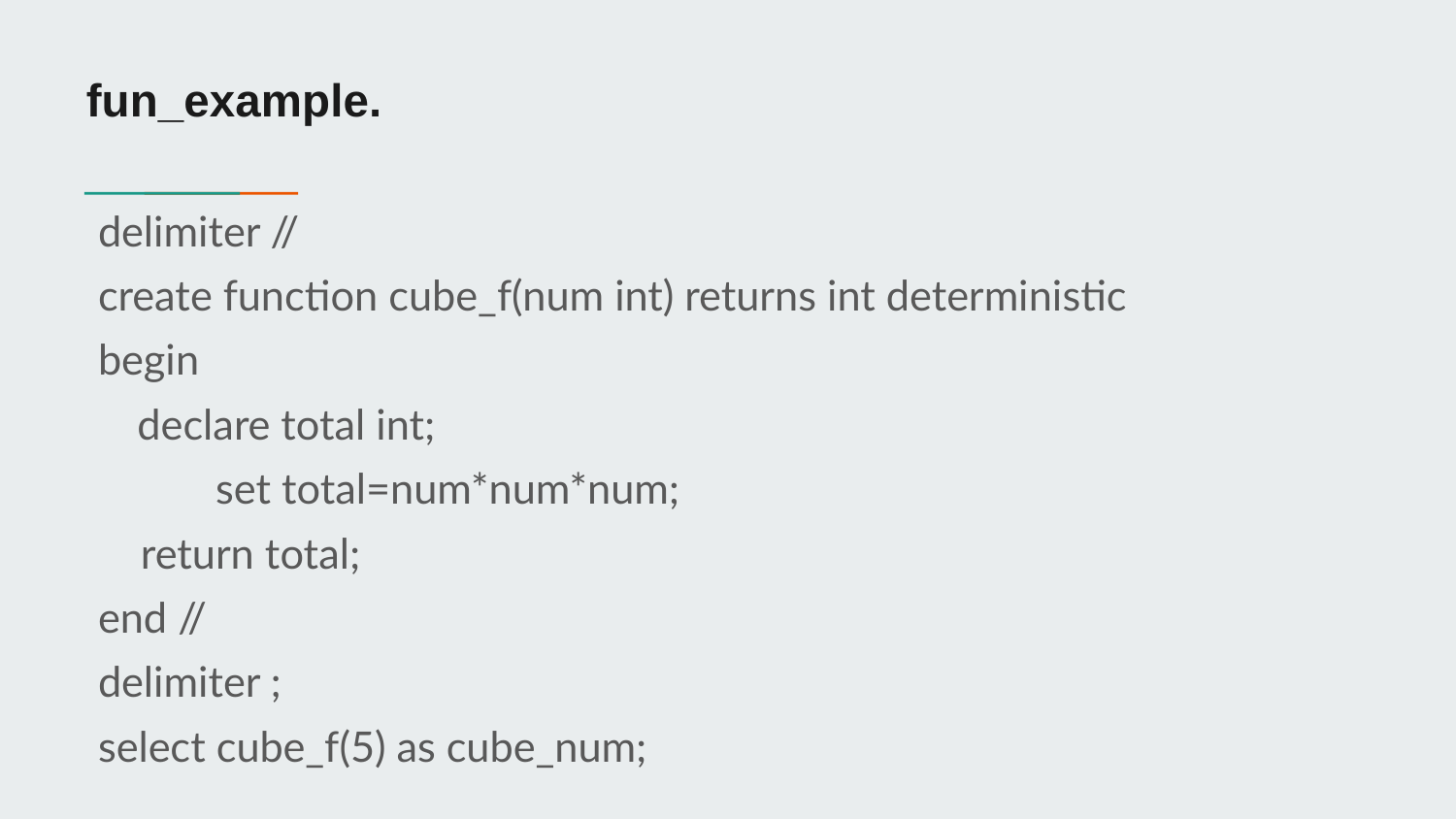

# fun_example.
delimiter //
create function cube_f(num int) returns int deterministic
begin
	declare total int;
           set total=num*num*num;
    return total;
end //
delimiter ;
select cube_f(5) as cube_num;